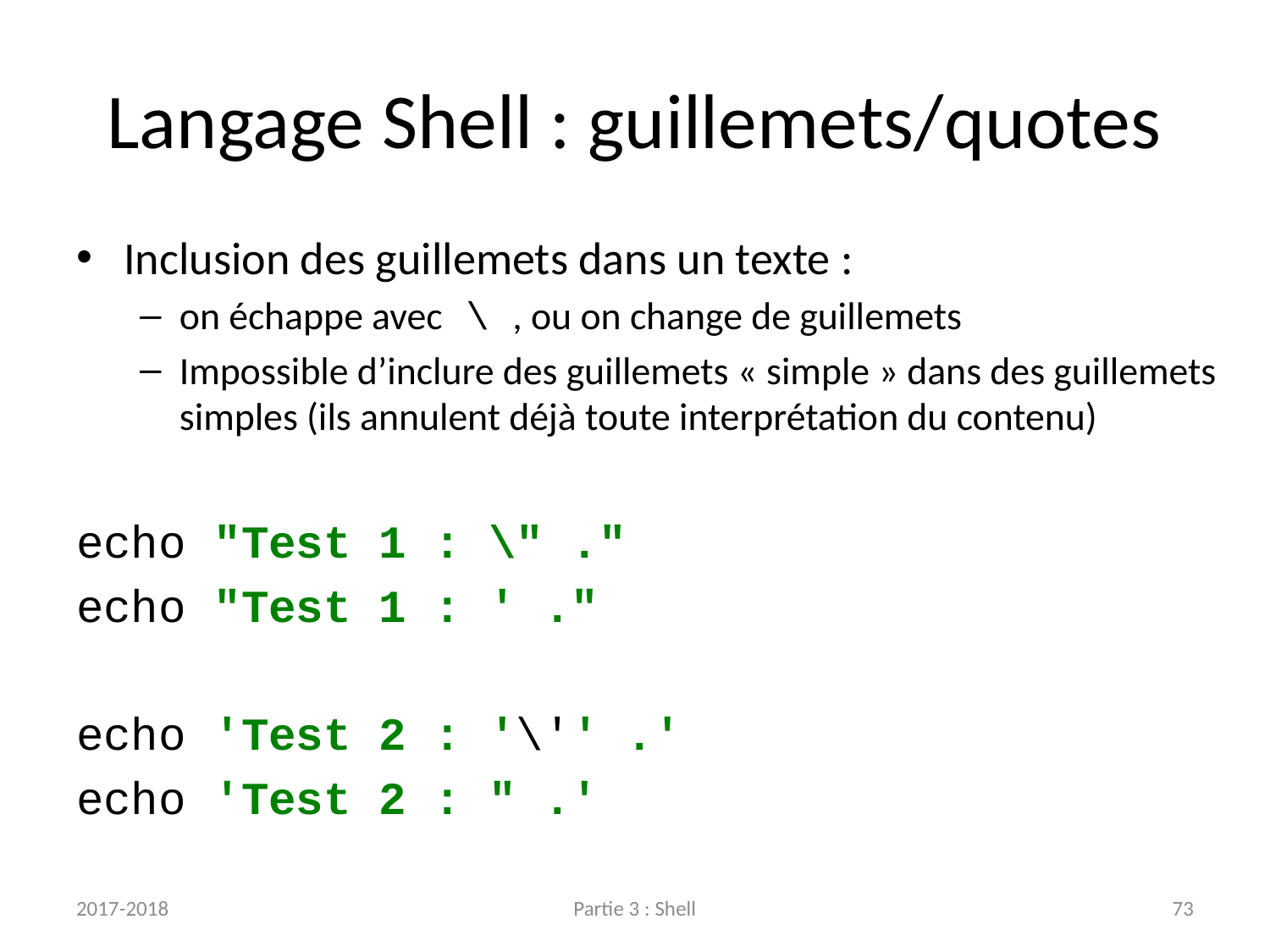

# Langage Shell : guillemets/quotes
Inclusion des guillemets dans un texte :
on échappe avec \ , ou on change de guillemets
Impossible d’inclure des guillemets « simple » dans des guillemets simples (ils annulent déjà toute interprétation du contenu)

echo "Test 1 : \" ."
echo "Test 1 : ' ."

echo 'Test 2 : '\'' .'
echo 'Test 2 : " .'

2017-2018
Partie 3 : Shell
73